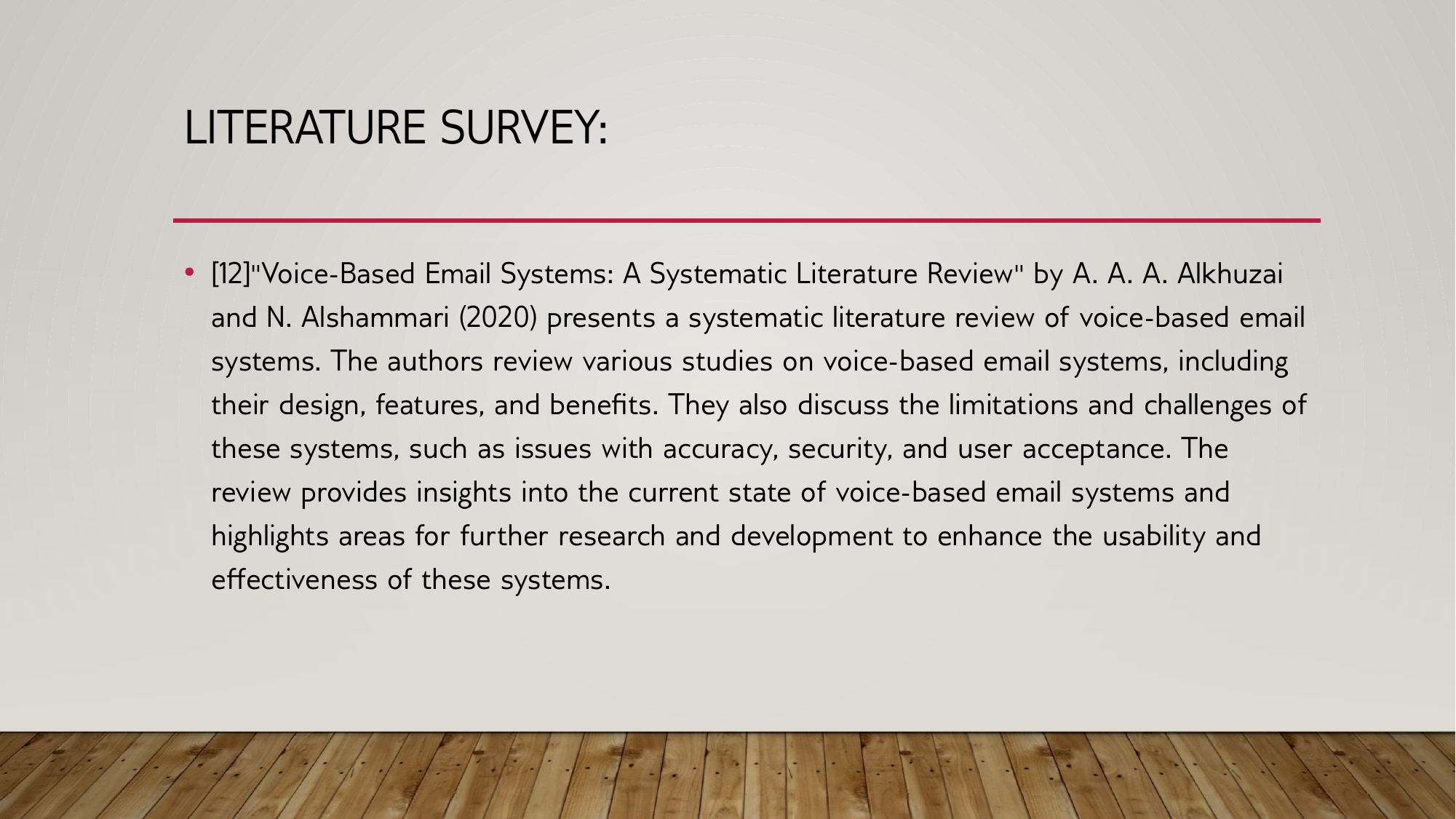

# LITERATURE SURVEY:
[12]"Voice-Based Email Systems: A Systematic Literature Review" by A. A. A. Alkhuzai and N. Alshammari (2020) presents a systematic literature review of voice-based email systems. The authors review various studies on voice-based email systems, including their design, features, and benefits. They also discuss the limitations and challenges of these systems, such as issues with accuracy, security, and user acceptance. The review provides insights into the current state of voice-based email systems and highlights areas for further research and development to enhance the usability and effectiveness of these systems.